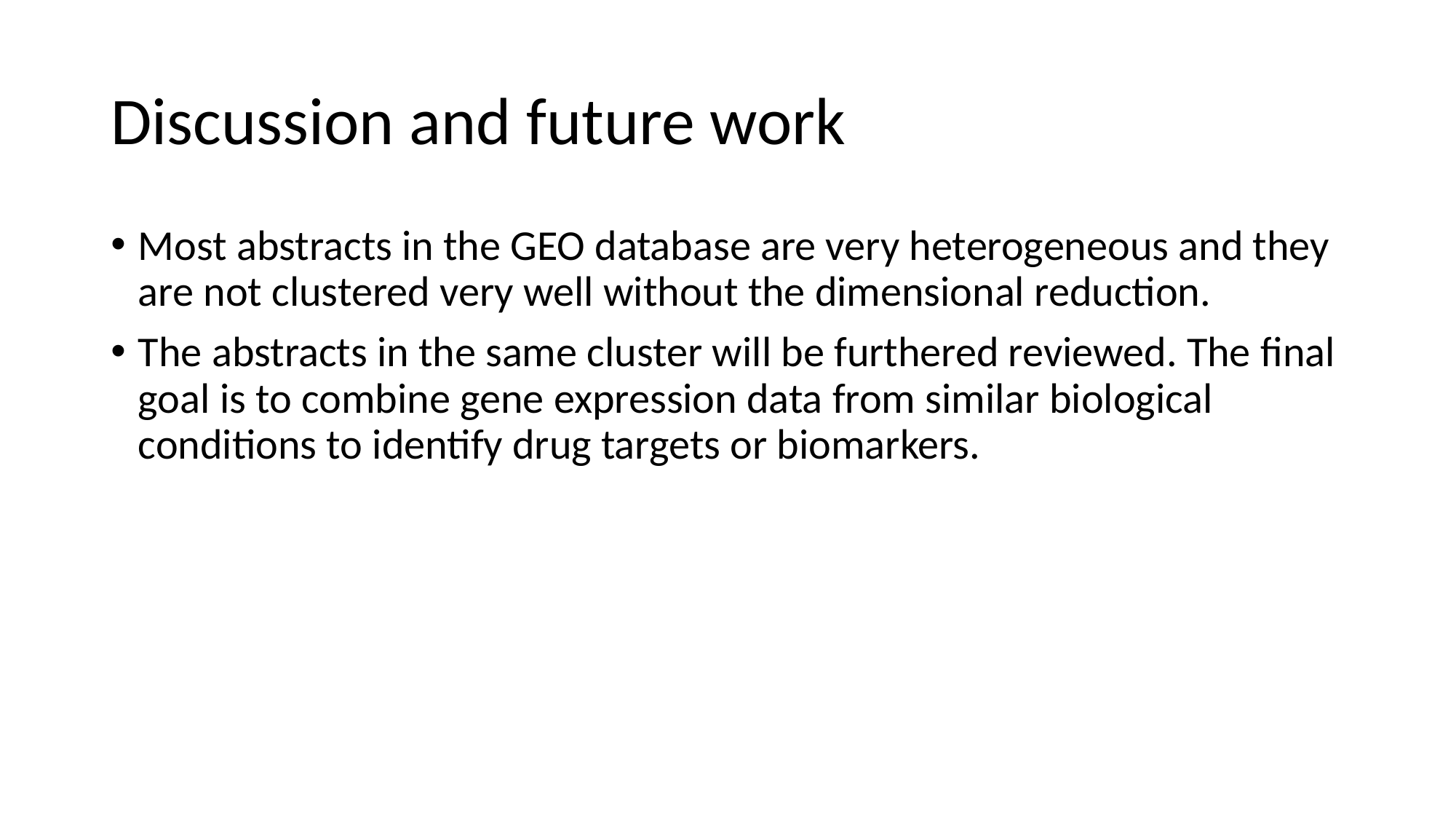

# Discussion and future work
Most abstracts in the GEO database are very heterogeneous and they are not clustered very well without the dimensional reduction.
The abstracts in the same cluster will be furthered reviewed. The final goal is to combine gene expression data from similar biological conditions to identify drug targets or biomarkers.